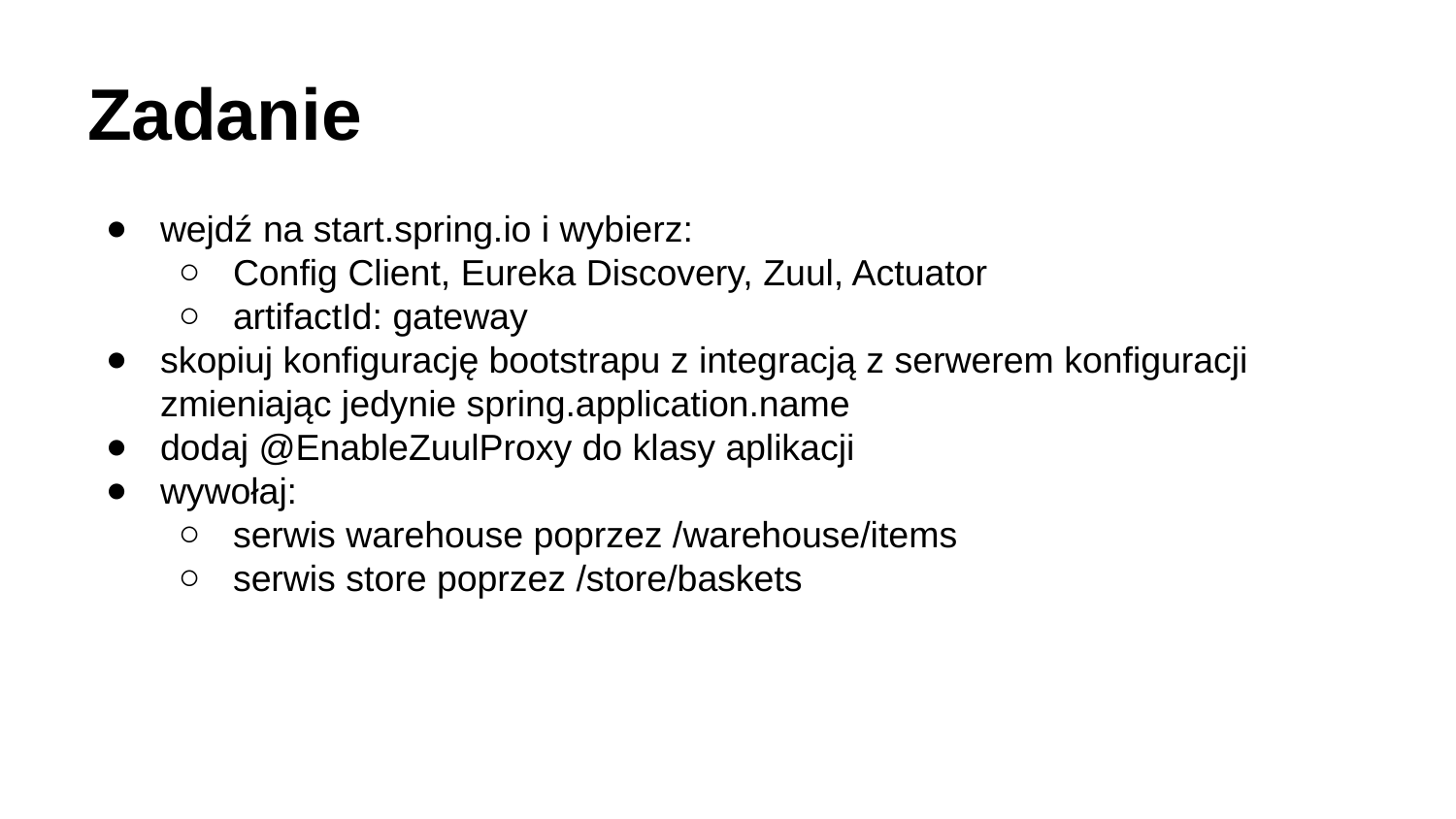

# Zadanie
wejdź na start.spring.io i wybierz:
Config Client, Eureka Discovery, Zuul, Actuator
artifactId: gateway
skopiuj konfigurację bootstrapu z integracją z serwerem konfiguracji zmieniając jedynie spring.application.name
dodaj @EnableZuulProxy do klasy aplikacji
wywołaj:
serwis warehouse poprzez /warehouse/items
serwis store poprzez /store/baskets